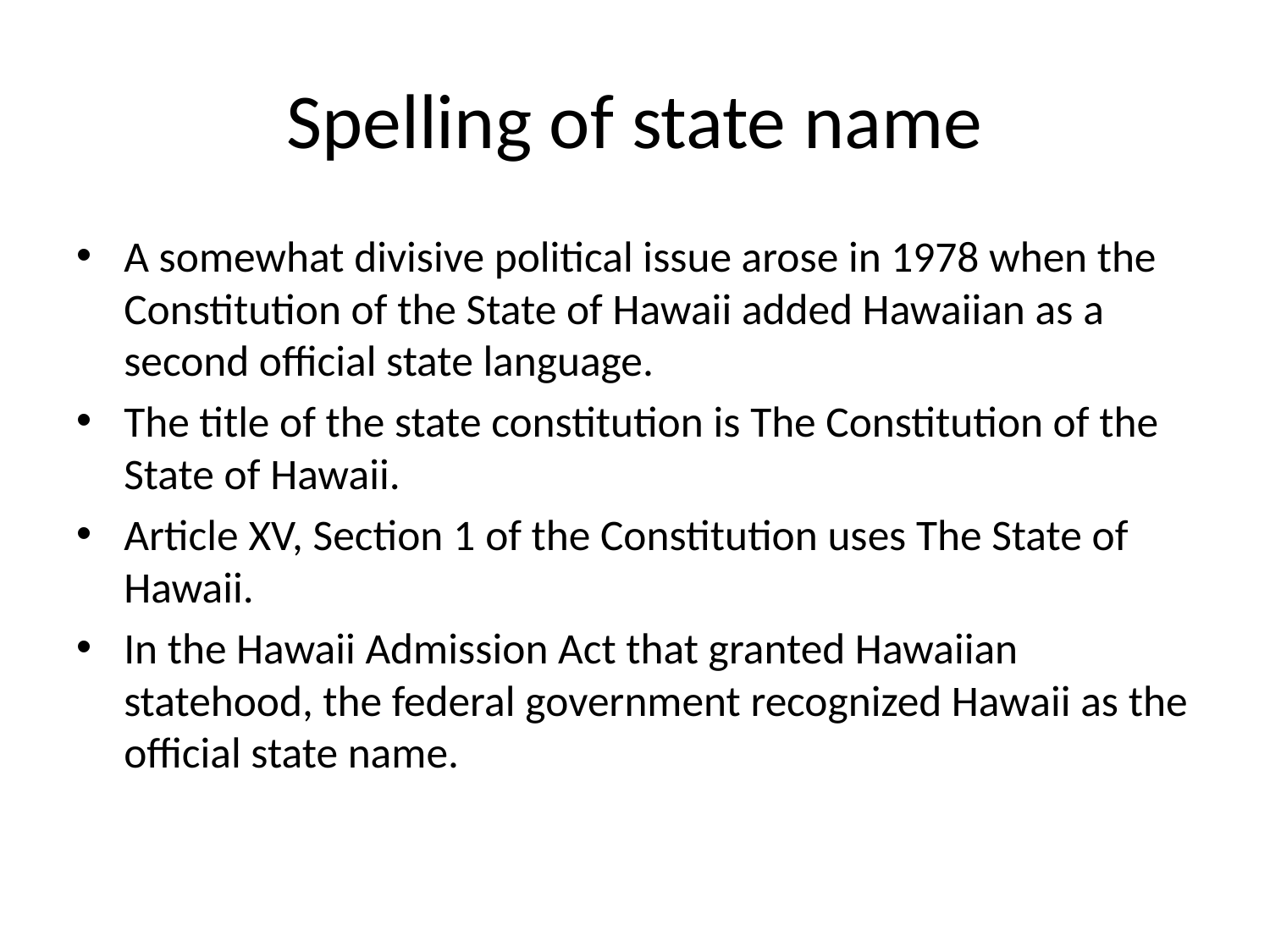

# Spelling of state name
A somewhat divisive political issue arose in 1978 when the Constitution of the State of Hawaii added Hawaiian as a second official state language.
The title of the state constitution is The Constitution of the State of Hawaii.
Article XV, Section 1 of the Constitution uses The State of Hawaii.
In the Hawaii Admission Act that granted Hawaiian statehood, the federal government recognized Hawaii as the official state name.